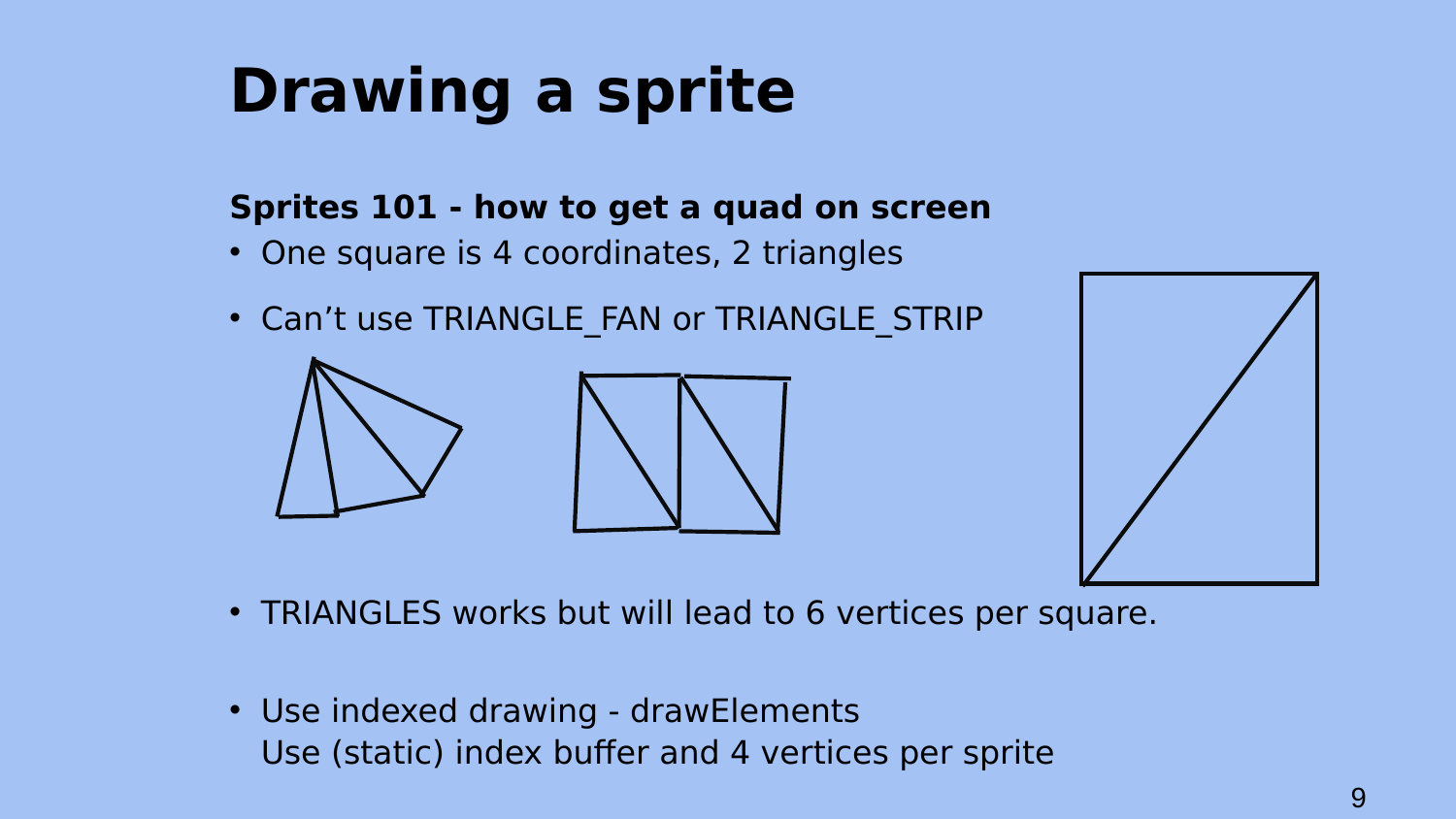

# Drawing a sprite
Sprites 101 - how to get a quad on screen
One square is 4 coordinates, 2 triangles
Can’t use TRIANGLE_FAN or TRIANGLE_STRIP

TRIANGLES works but will lead to 6 vertices per square.
Use indexed drawing - drawElements
Use (static) index buffer and 4 vertices per sprite
9